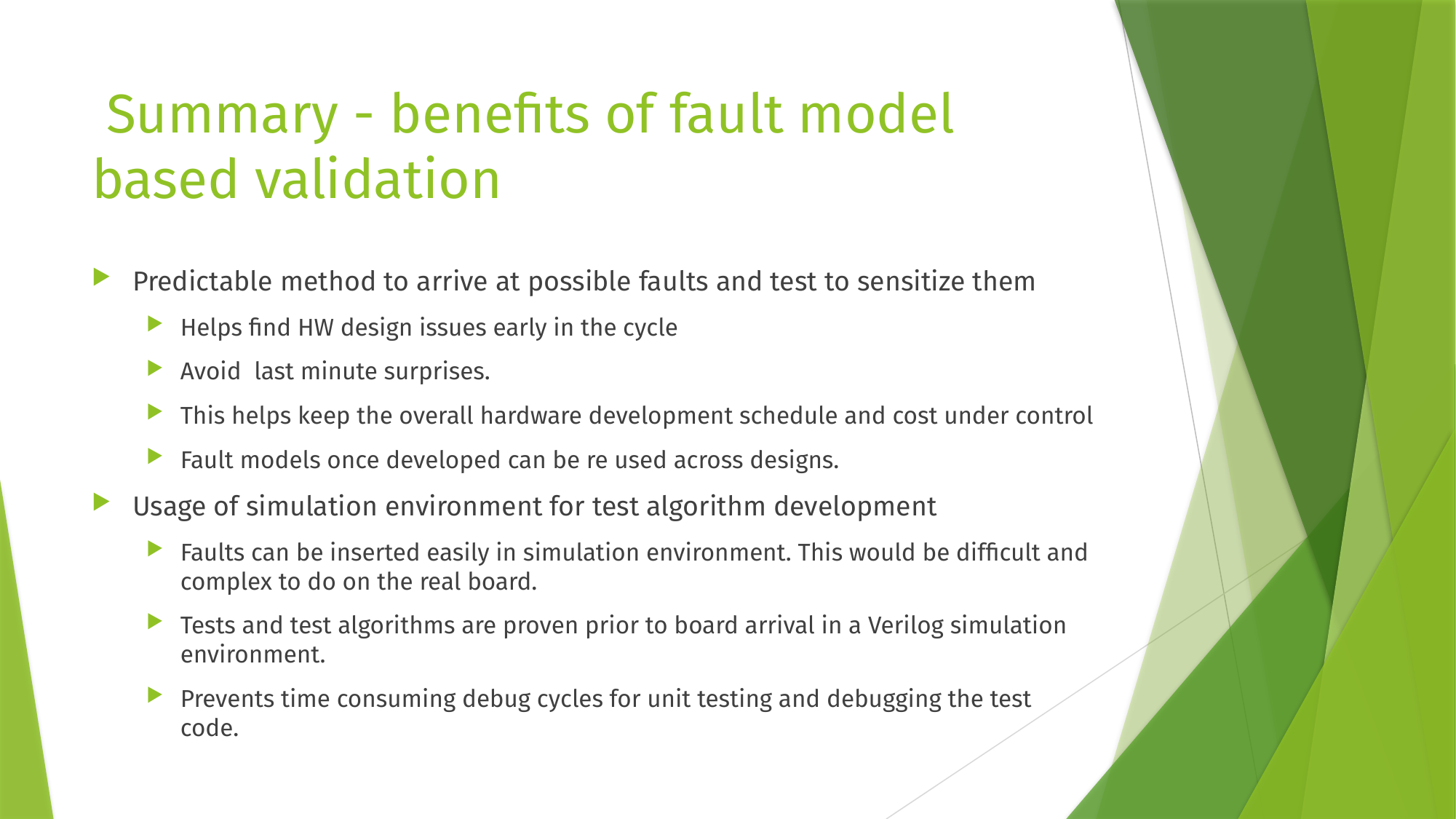

# Summary - benefits of fault model based validation
Predictable method to arrive at possible faults and test to sensitize them
Helps find HW design issues early in the cycle
Avoid  last minute surprises.
This helps keep the overall hardware development schedule and cost under control
Fault models once developed can be re used across designs.
Usage of simulation environment for test algorithm development
Faults can be inserted easily in simulation environment. This would be difficult and complex to do on the real board.
Tests and test algorithms are proven prior to board arrival in a Verilog simulation environment.
Prevents time consuming debug cycles for unit testing and debugging the test code.